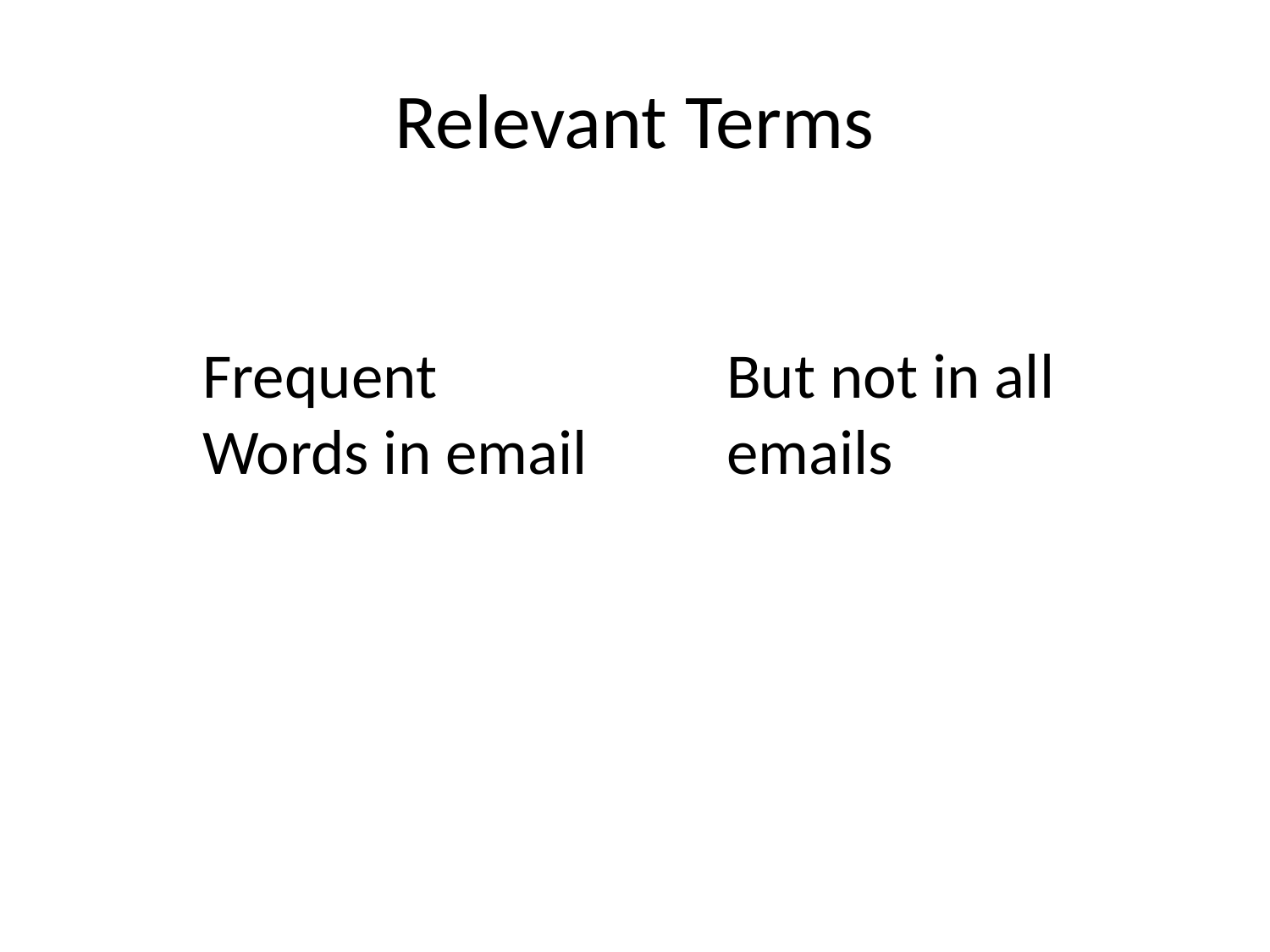

# Relevant Terms
Frequent
Words in email
But not in all
emails